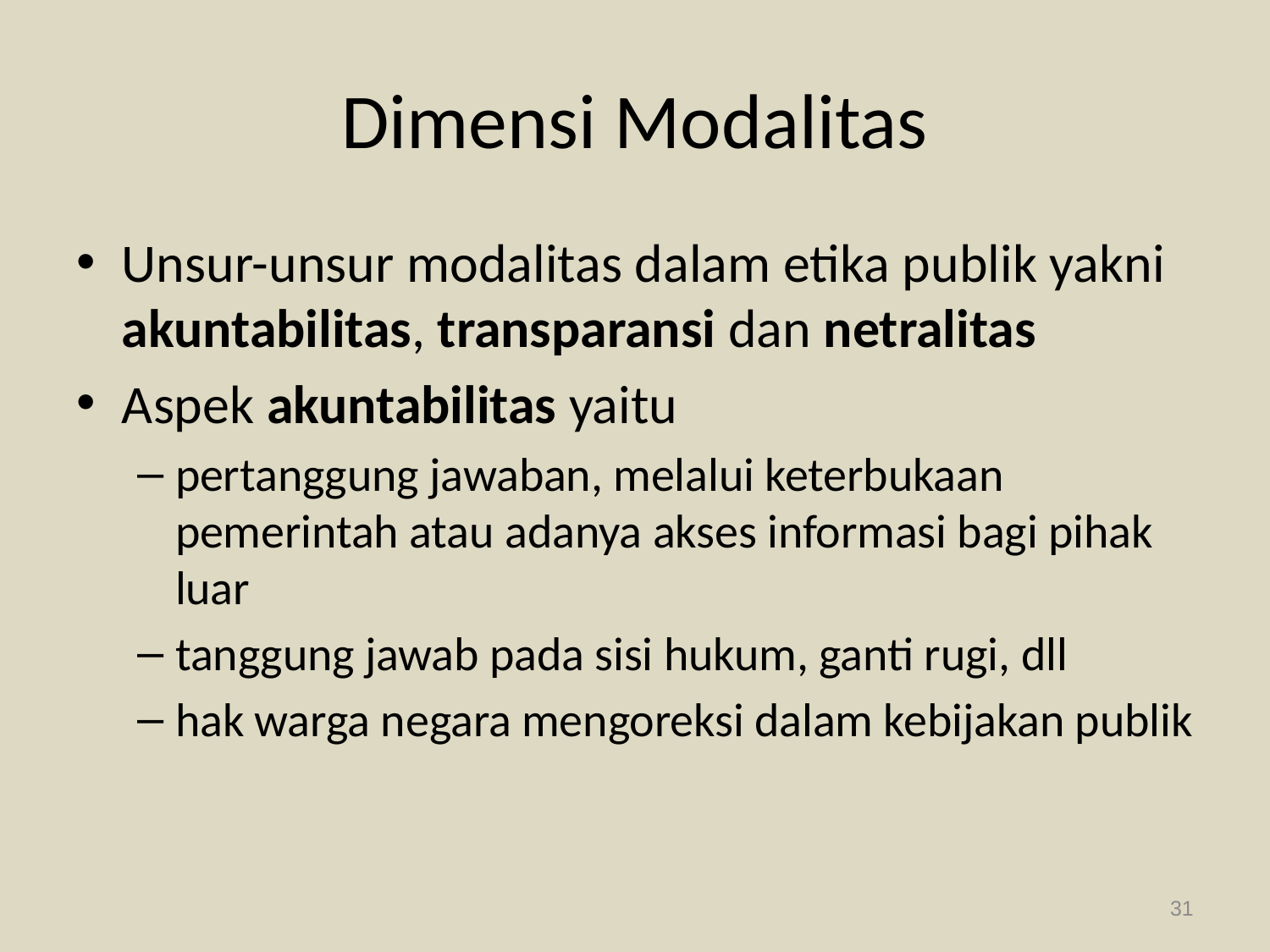

# Dimensi Modalitas
Unsur-unsur modalitas dalam etika publik yakni akuntabilitas, transparansi dan netralitas
Aspek akuntabilitas yaitu
pertanggung jawaban, melalui keterbukaan pemerintah atau adanya akses informasi bagi pihak luar
tanggung jawab pada sisi hukum, ganti rugi, dll
hak warga negara mengoreksi dalam kebijakan publik

31